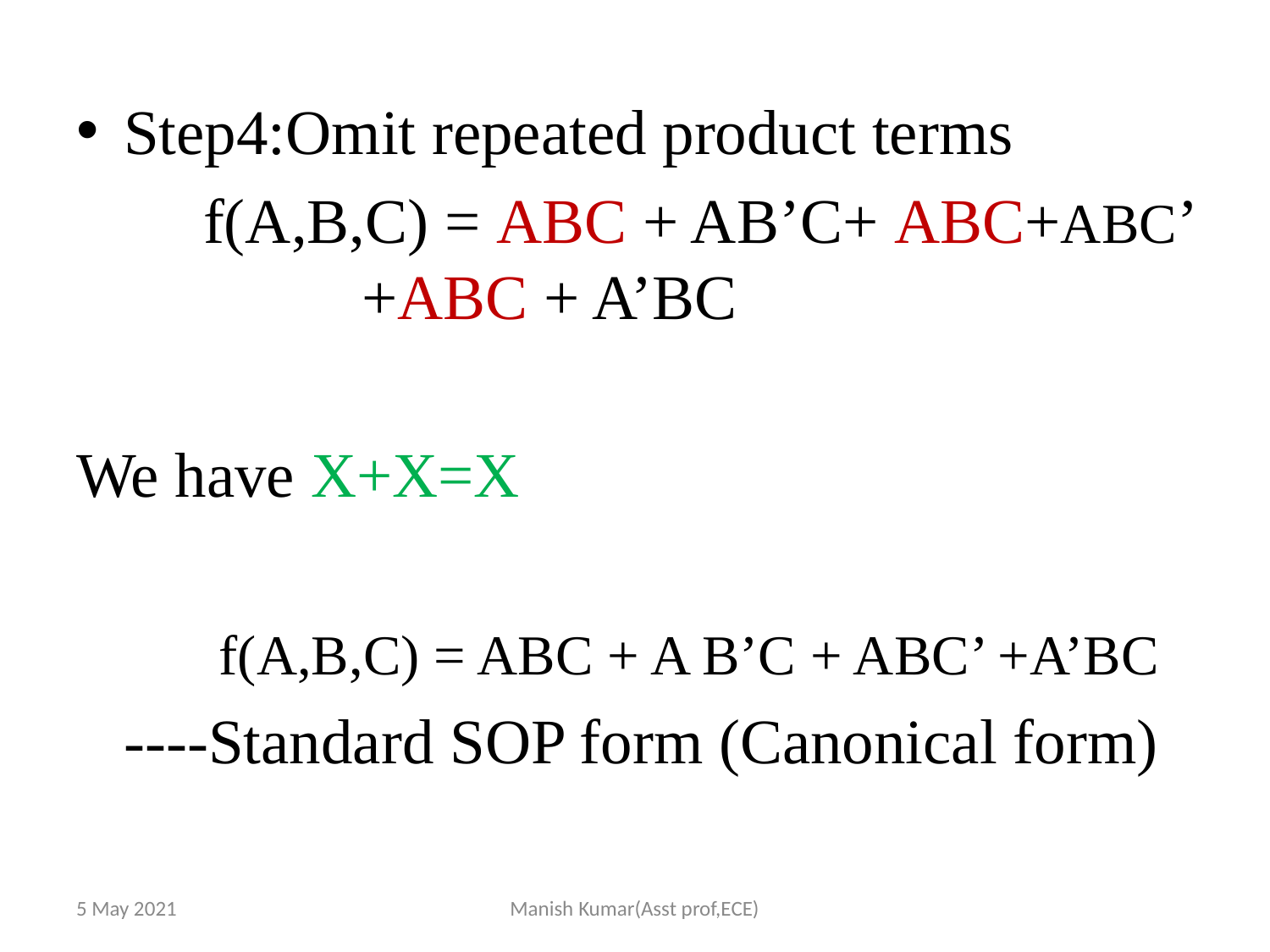

Step4:Omit repeated product terms
        f(A,B,C) = ABC + AB’C+ ABC+ABC’   	       +ABC + A’BC

We have X+X=X

         f(A,B,C) = ABC + A B’C + ABC’ +A’BC
	----Standard SOP form (Canonical form)
5 May 2021
Manish Kumar(Asst prof,ECE)